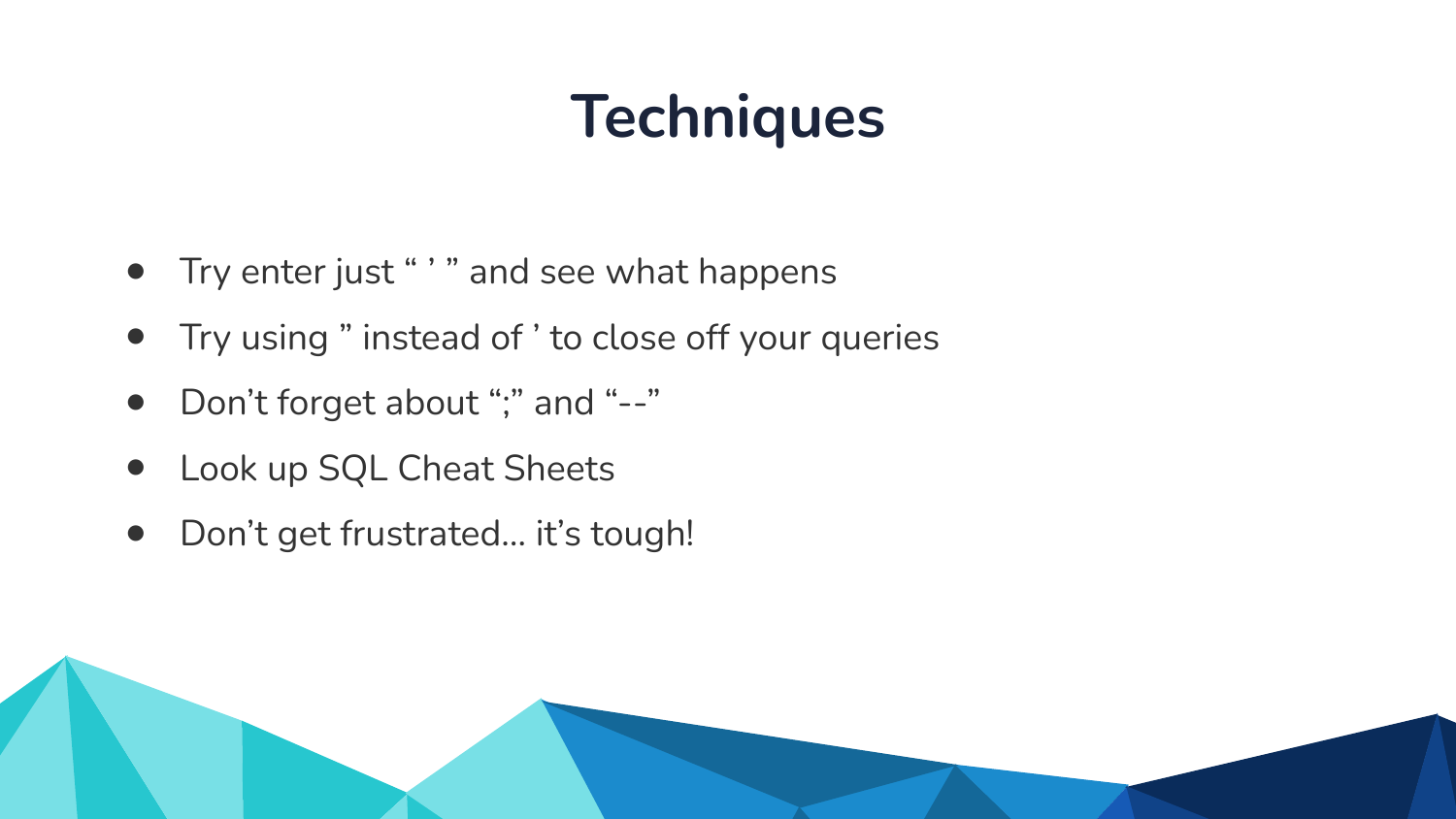

Techniques
Try enter just “ ’ ” and see what happens
Try using ” instead of ’ to close off your queries
Don’t forget about “;” and “--”
Look up SQL Cheat Sheets
Don’t get frustrated… it’s tough!